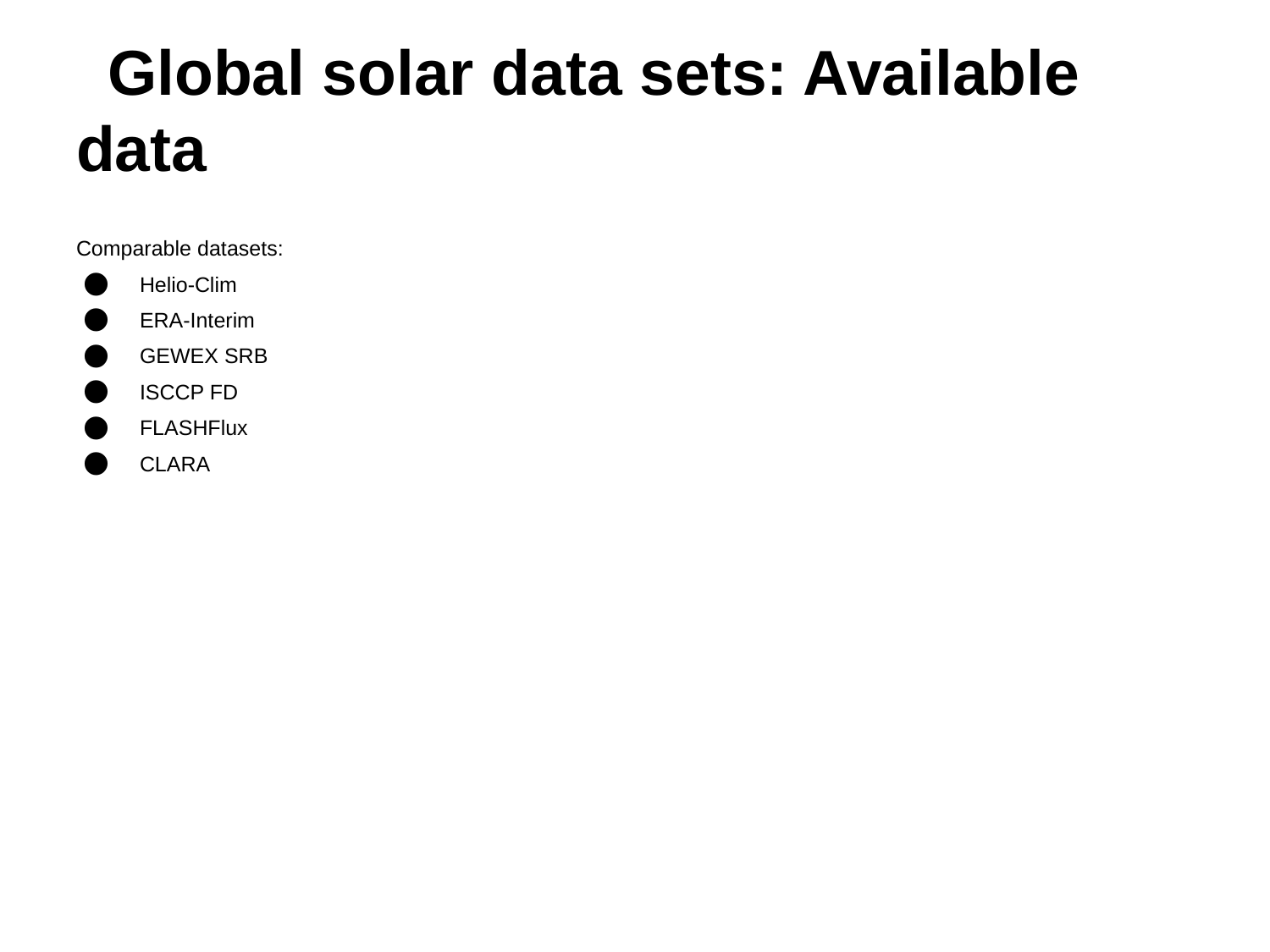

# Global solar data sets: Available data
Comparable datasets:
Helio-Clim
ERA-Interim
GEWEX SRB
ISCCP FD
FLASHFlux
CLARA